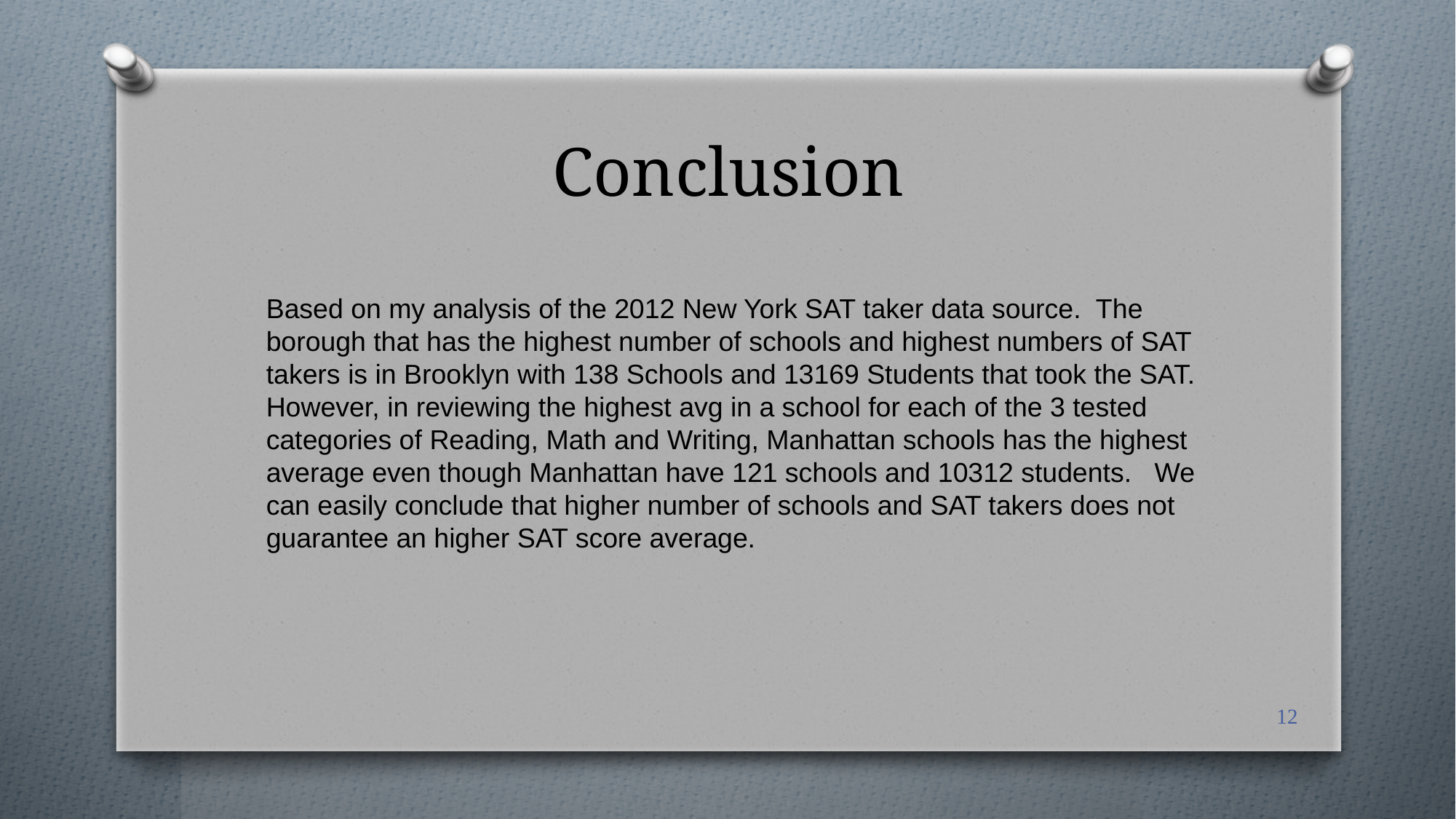

# Conclusion
Based on my analysis of the 2012 New York SAT taker data source.  The borough that has the highest number of schools and highest numbers of SAT takers is in Brooklyn with 138 Schools and 13169 Students that took the SAT.  However, in reviewing the highest avg in a school for each of the 3 tested categories of Reading, Math and Writing, Manhattan schools has the highest average even though Manhattan have 121 schools and 10312 students.   We can easily conclude that higher number of schools and SAT takers does not guarantee an higher SAT score average.
12